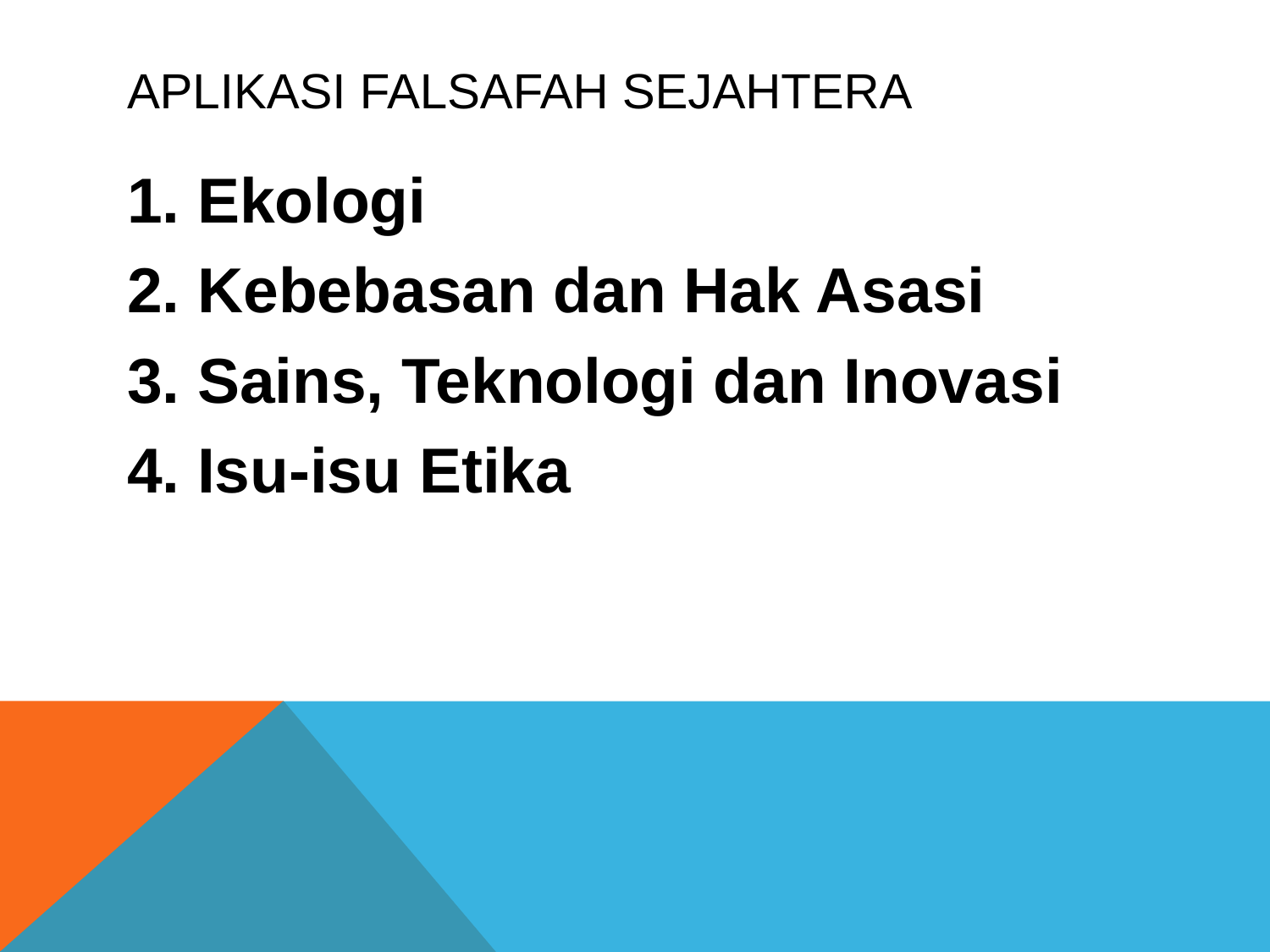

# APLIKASI FALSAFAH SEJAHTERA
1. Ekologi
2. Kebebasan dan Hak Asasi
3. Sains, Teknologi dan Inovasi
4. Isu-isu Etika